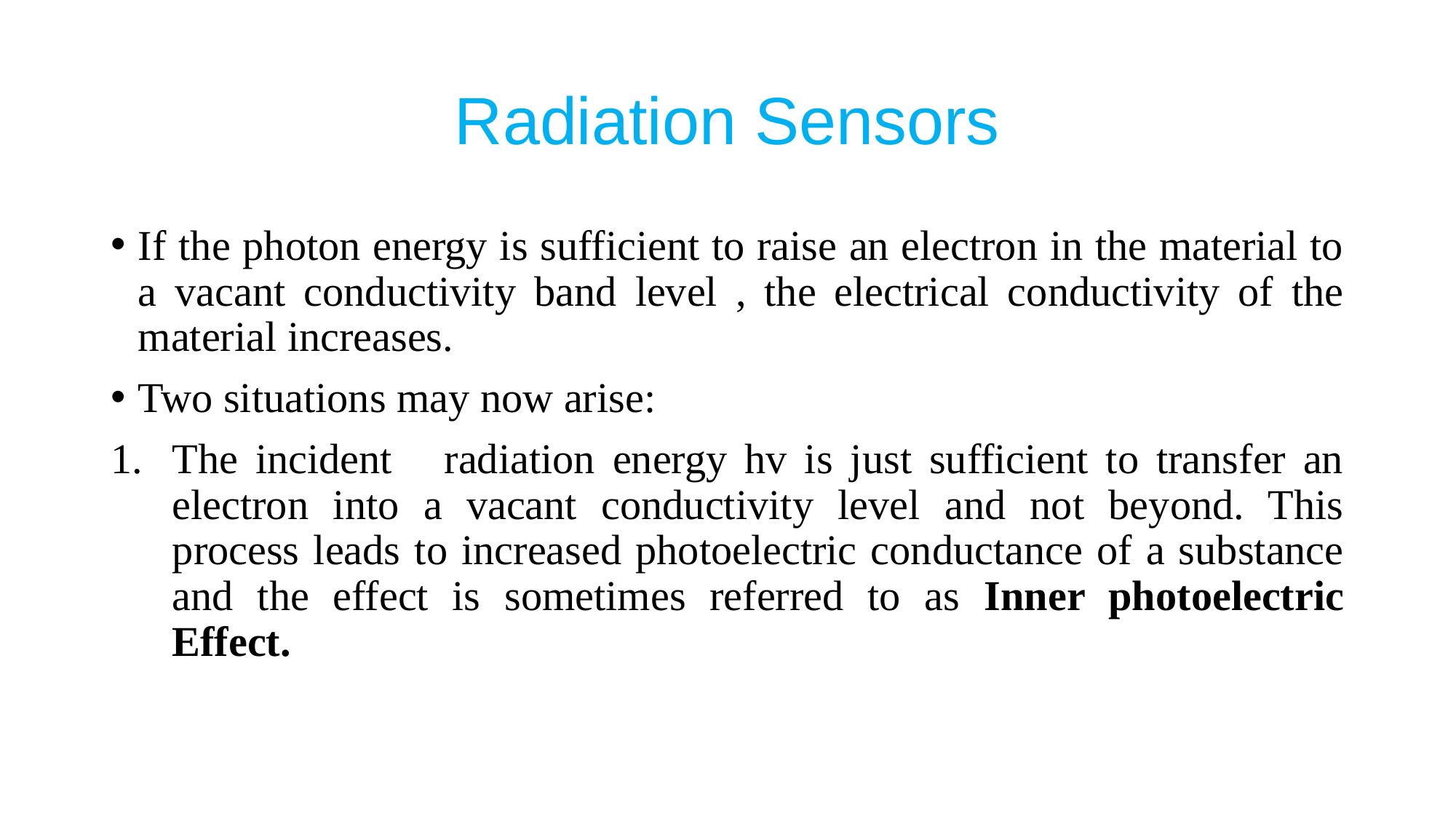

# Radiation Sensors
If the photon energy is sufficient to raise an electron in the material to a vacant conductivity band level , the electrical conductivity of the material increases.
Two situations may now arise:
The incident   radiation energy hv is just sufficient to transfer an electron into a vacant conductivity level and not beyond. This process leads to increased photoelectric conductance of a substance and the effect is sometimes referred to as Inner photoelectric Effect.